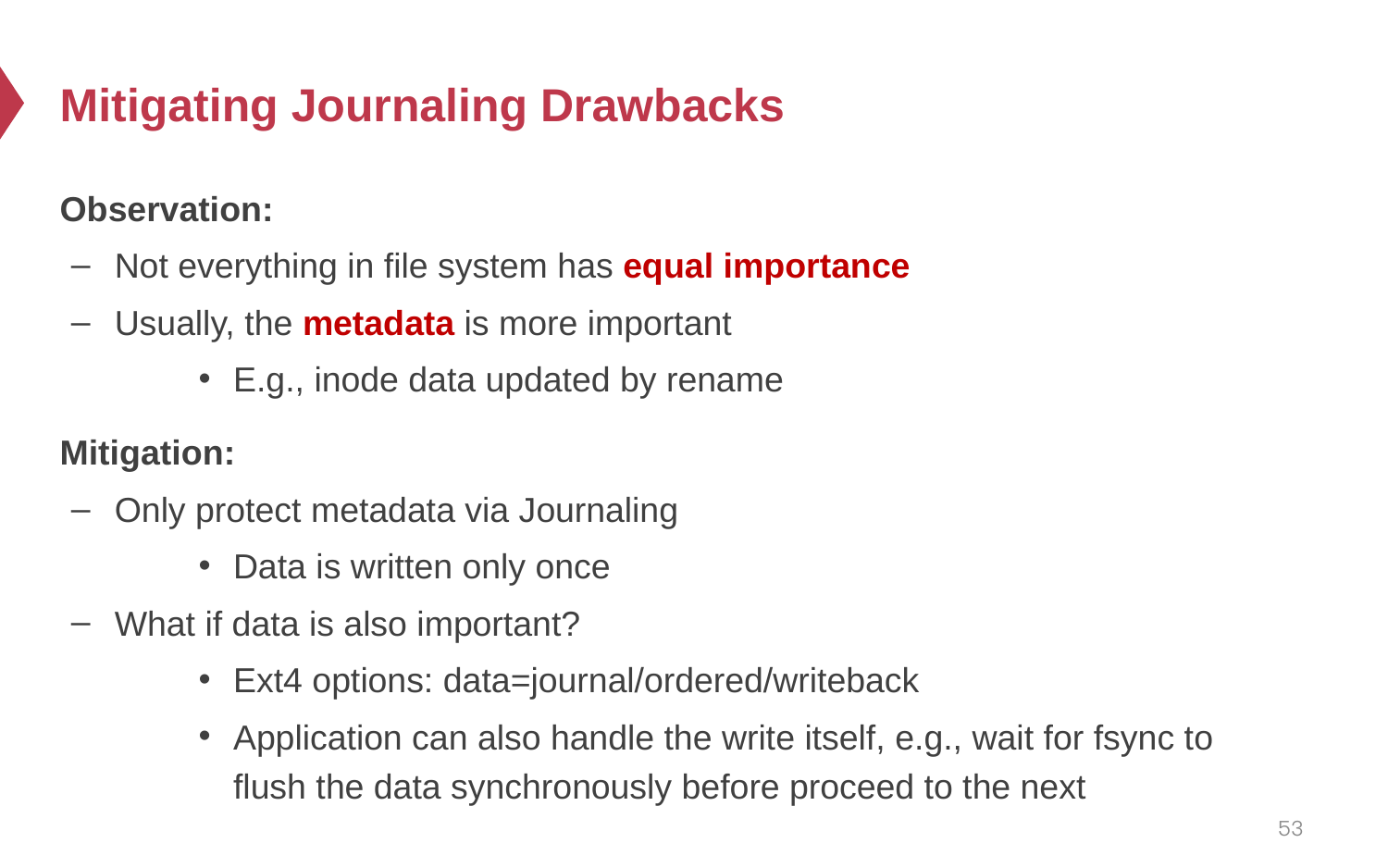

# Mitigating Journaling Drawbacks
Observation:
Not everything in file system has equal importance
Usually, the metadata is more important
E.g., inode data updated by rename
Mitigation:
Only protect metadata via Journaling
Data is written only once
What if data is also important?
Ext4 options: data=journal/ordered/writeback
Application can also handle the write itself, e.g., wait for fsync to flush the data synchronously before proceed to the next

53